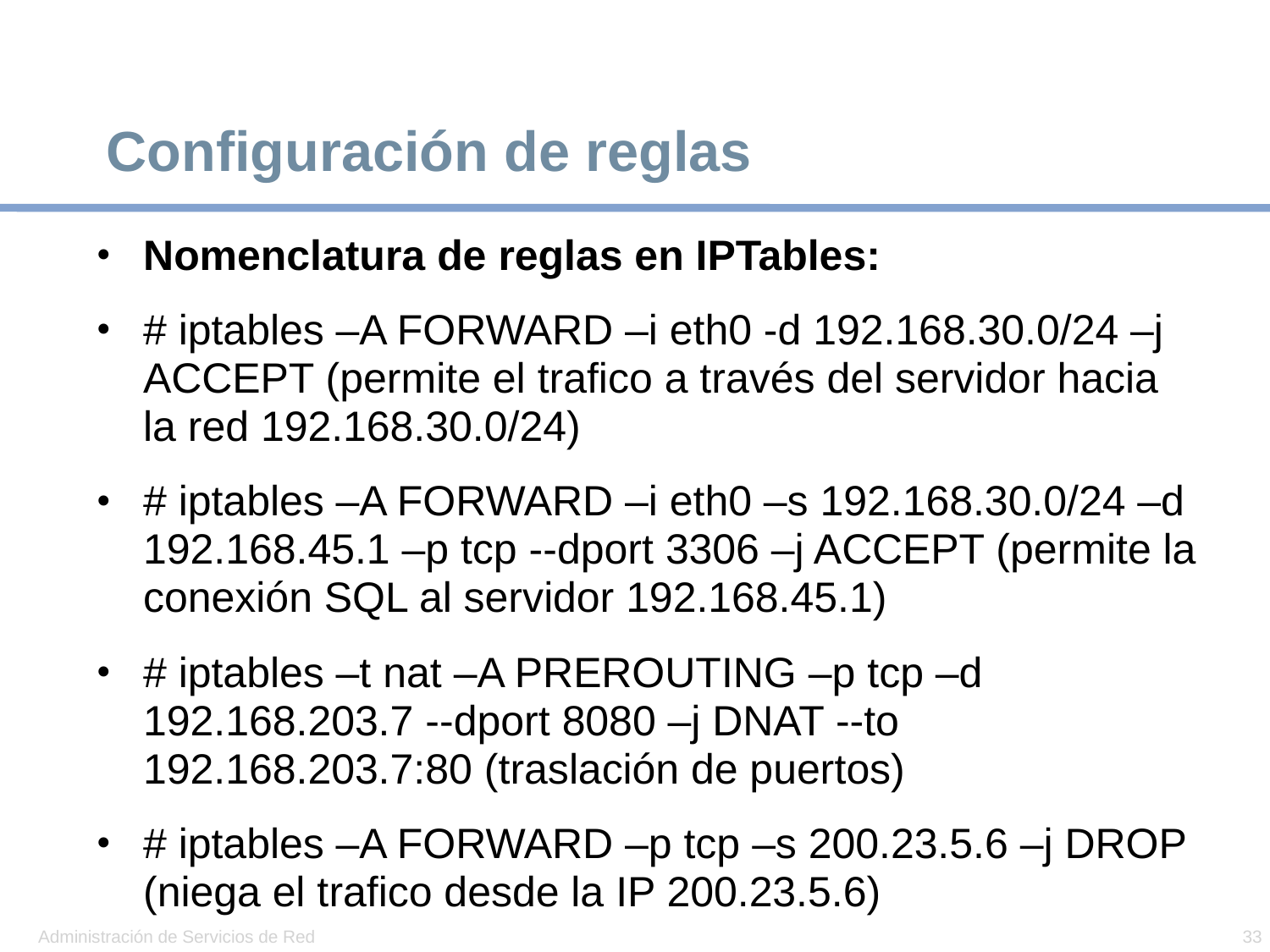

# Configuración de reglas
Nomenclatura de reglas en IPTables:
# iptables –A FORWARD –i eth0 -d 192.168.30.0/24 –j ACCEPT (permite el trafico a través del servidor hacia la red 192.168.30.0/24)
# iptables –A FORWARD –i eth0 –s 192.168.30.0/24 –d 192.168.45.1 –p tcp --dport 3306 –j ACCEPT (permite la conexión SQL al servidor 192.168.45.1)
# iptables –t nat –A PREROUTING –p tcp –d 192.168.203.7 --dport 8080 –j DNAT --to 192.168.203.7:80 (traslación de puertos)
# iptables –A FORWARD –p tcp –s 200.23.5.6 –j DROP (niega el trafico desde la IP 200.23.5.6)